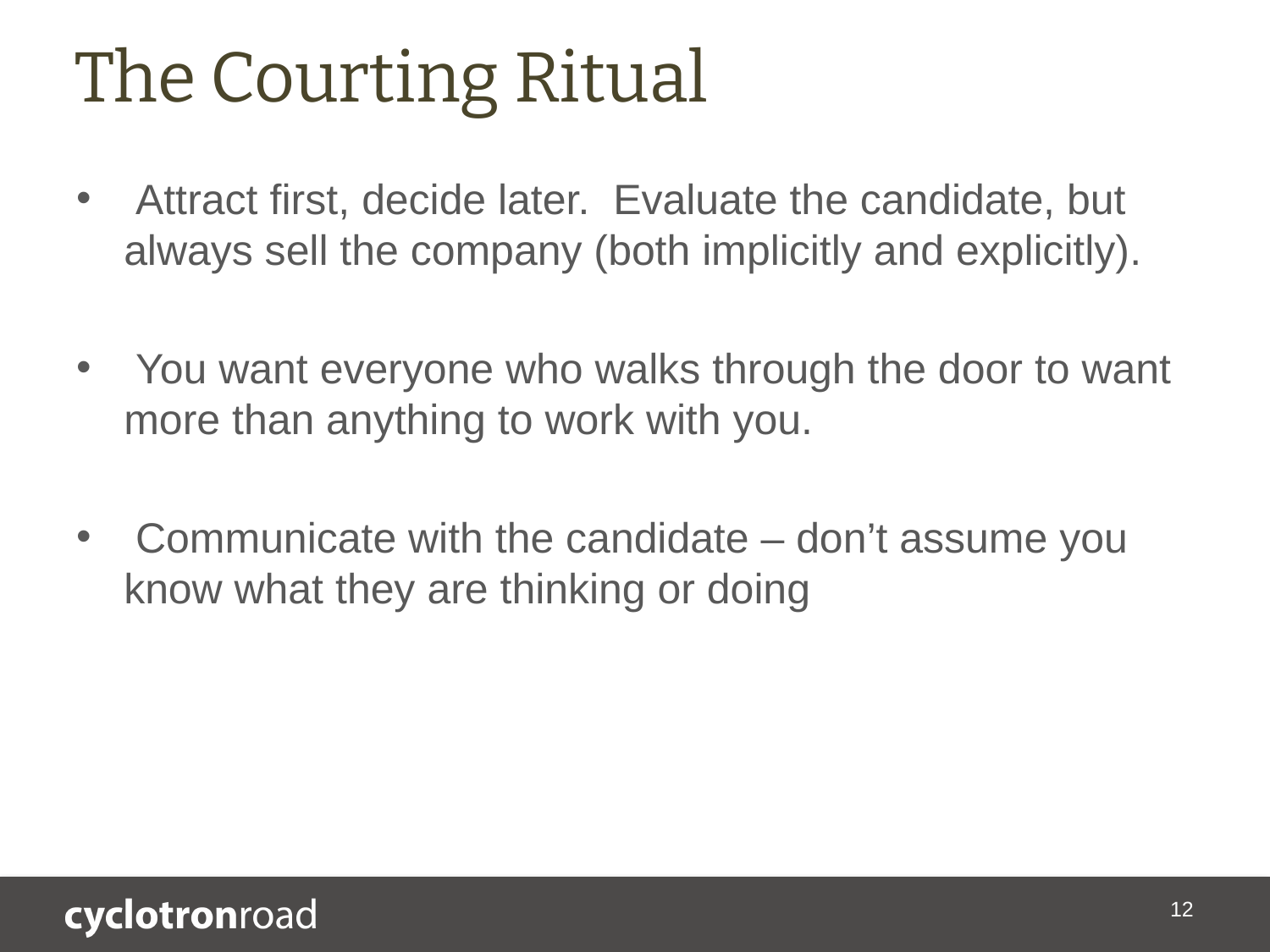

# The Courting Ritual
 Attract first, decide later.  Evaluate the candidate, but always sell the company (both implicitly and explicitly).

 You want everyone who walks through the door to want more than anything to work with you.

 Communicate with the candidate – don’t assume you know what they are thinking or doing
12